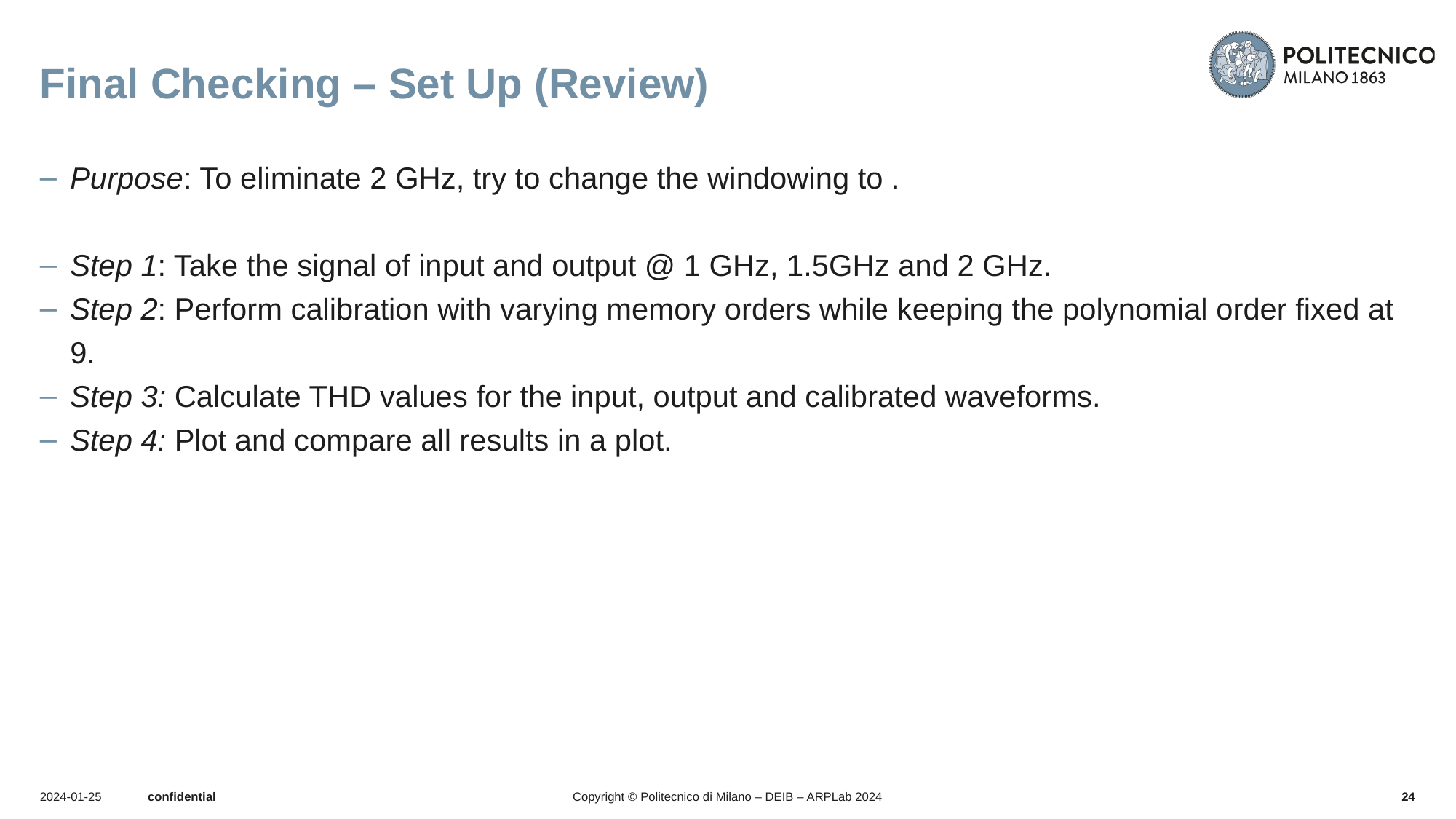

# Final Checking – Set Up (Review)
Purpose: To eliminate 2 GHz, try to change the windowing to .

Step 1: Take the signal of input and output @ 1 GHz, 1.5GHz and 2 GHz.
Step 2: Perform calibration with varying memory orders while keeping the polynomial order fixed at 9.
Step 3: Calculate THD values for the input, output and calibrated waveforms.
Step 4: Plot and compare all results in a plot.